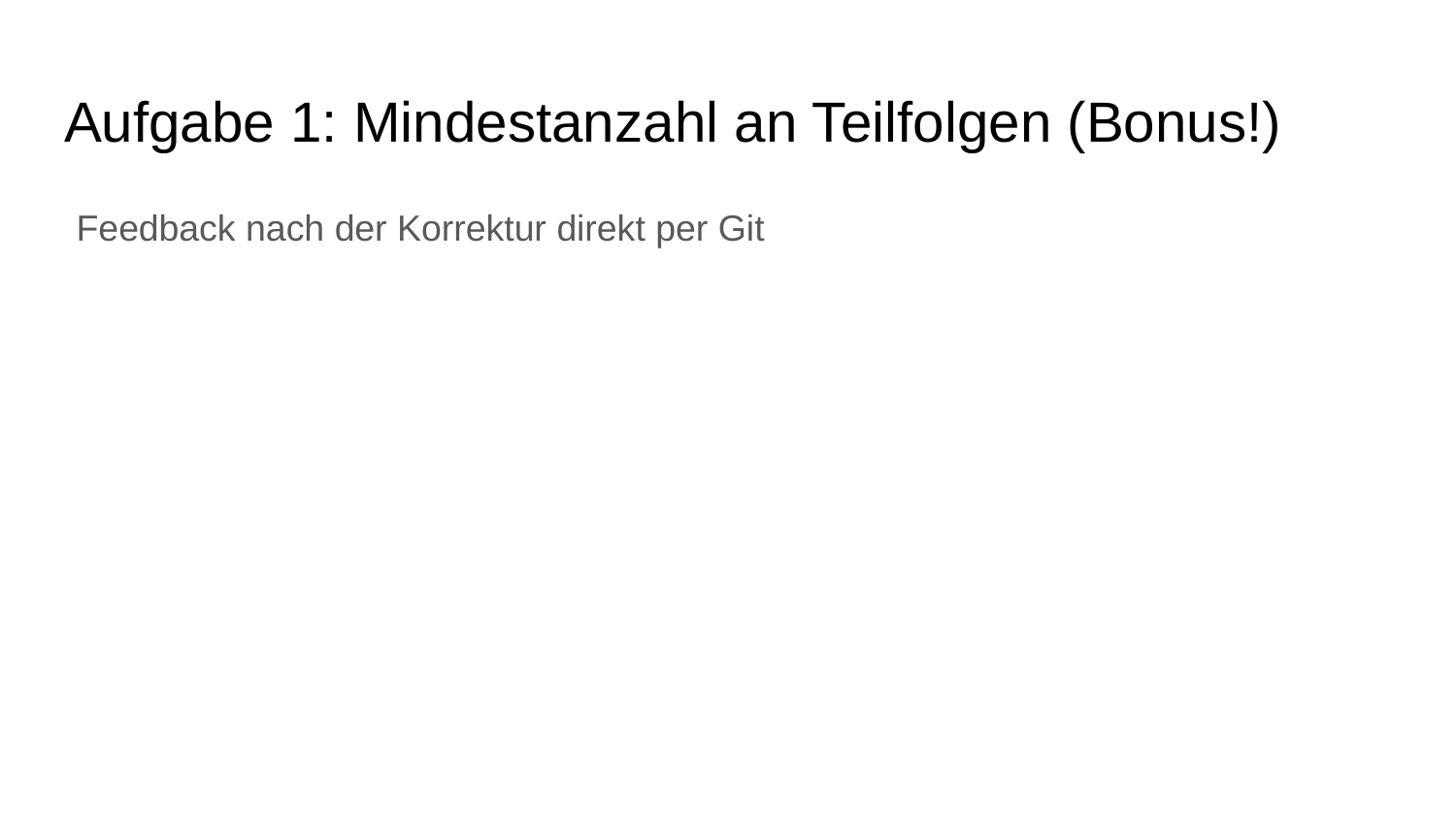

# Aufgabe 1: Mindestanzahl an Teilfolgen (Bonus!)

Feedback nach der Korrektur direkt per Git